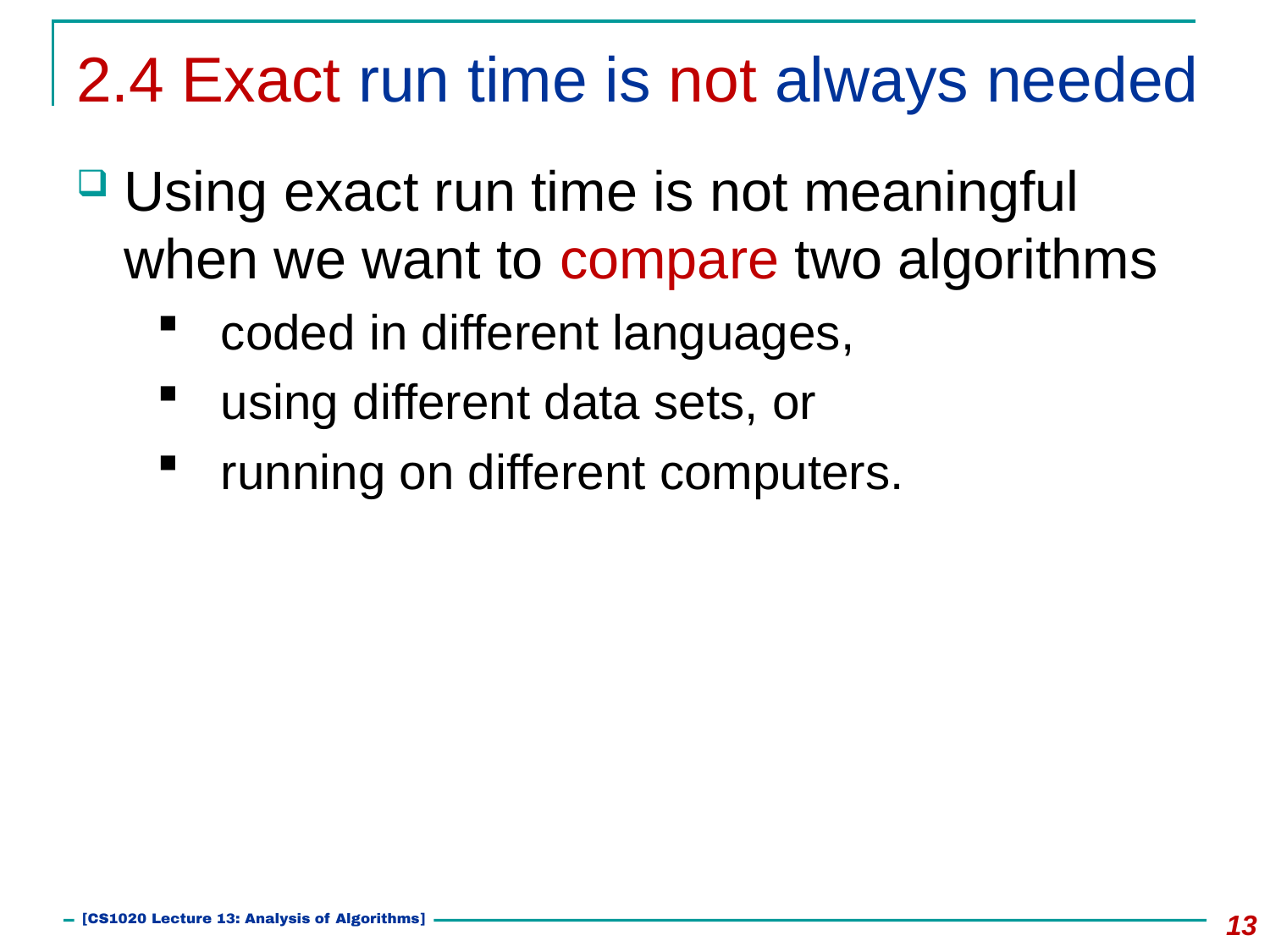

# 2.4 Exact run time is not always needed
Using exact run time is not meaningful when we want to compare two algorithms
coded in different languages,
using different data sets, or
running on different computers.
13
[CS1020 Lecture 13: Analysis of Algorithms]